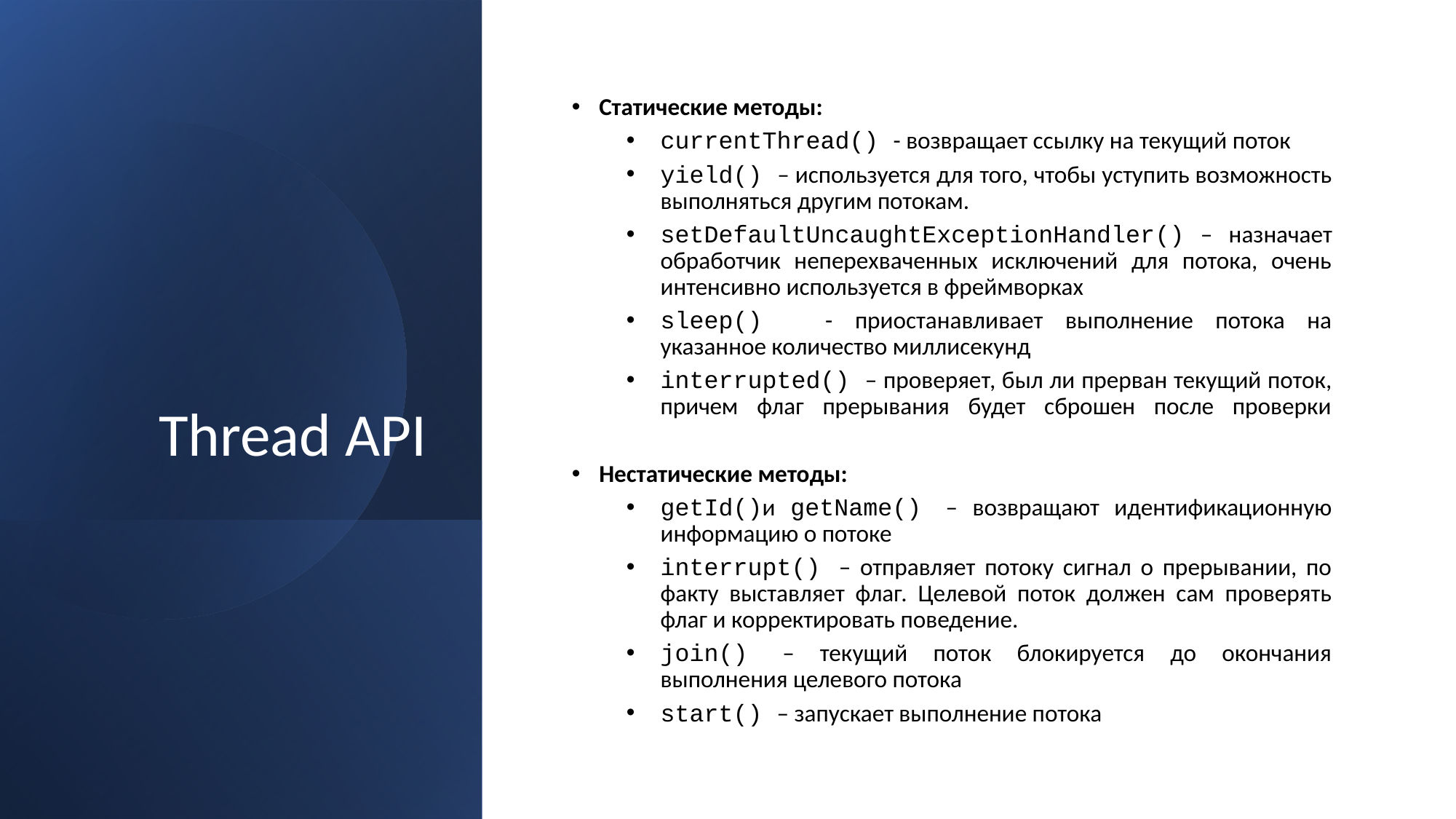

Статические методы:
сurrentThread() - возвращает ссылку на текущий поток
yield() – используется для того, чтобы уступить возможность выполняться другим потокам.
setDefaultUncaughtExceptionHandler() – назначает обработчик неперехваченных исключений для потока, очень интенсивно используется в фреймворках
sleep()  - приостанавливает выполнение потока на указанное количество миллисекунд
interrupted() – проверяет, был ли прерван текущий поток, причем флаг прерывания будет сброшен после проверки
Нестатические методы:
getId()и getName() – возвращают идентификационную информацию о потоке
interrupt() – отправляет потоку сигнал о прерывании, по факту выставляет флаг. Целевой поток должен сам проверять флаг и корректировать поведение.
join() – текущий поток блокируется до окончания выполнения целевого потока
start() – запускает выполнение потока
# Thread API